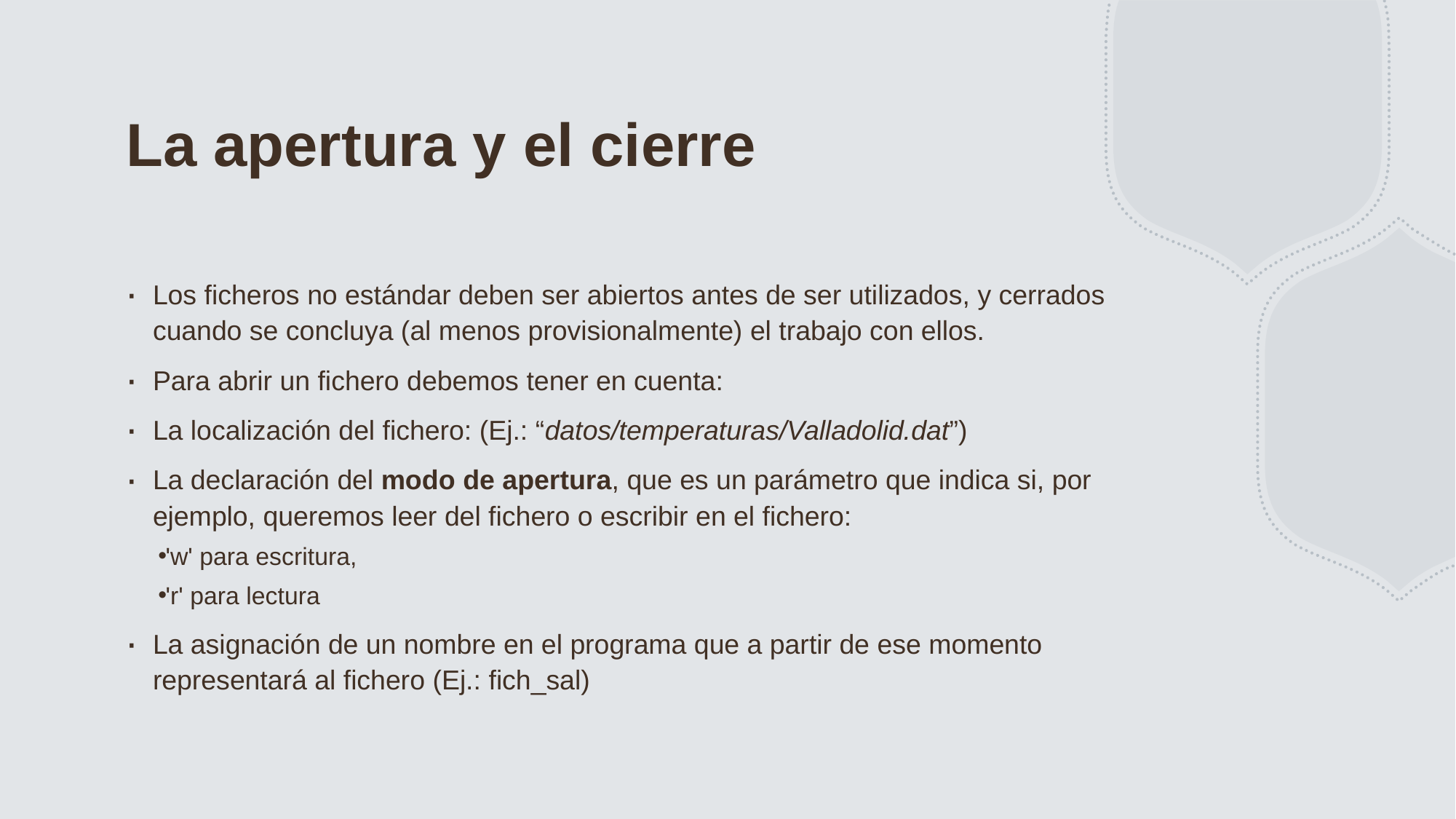

# La apertura y el cierre

Los ficheros no estándar deben ser abiertos antes de ser utilizados, y cerrados cuando se concluya (al menos provisionalmente) el trabajo con ellos.
Para abrir un fichero debemos tener en cuenta:
La localización del fichero: (Ej.: “datos/temperaturas/Valladolid.dat”)
La declaración del modo de apertura, que es un parámetro que indica si, por ejemplo, queremos leer del fichero o escribir en el fichero:
'w' para escritura,
'r' para lectura
La asignación de un nombre en el programa que a partir de ese momento representará al fichero (Ej.: fich_sal)